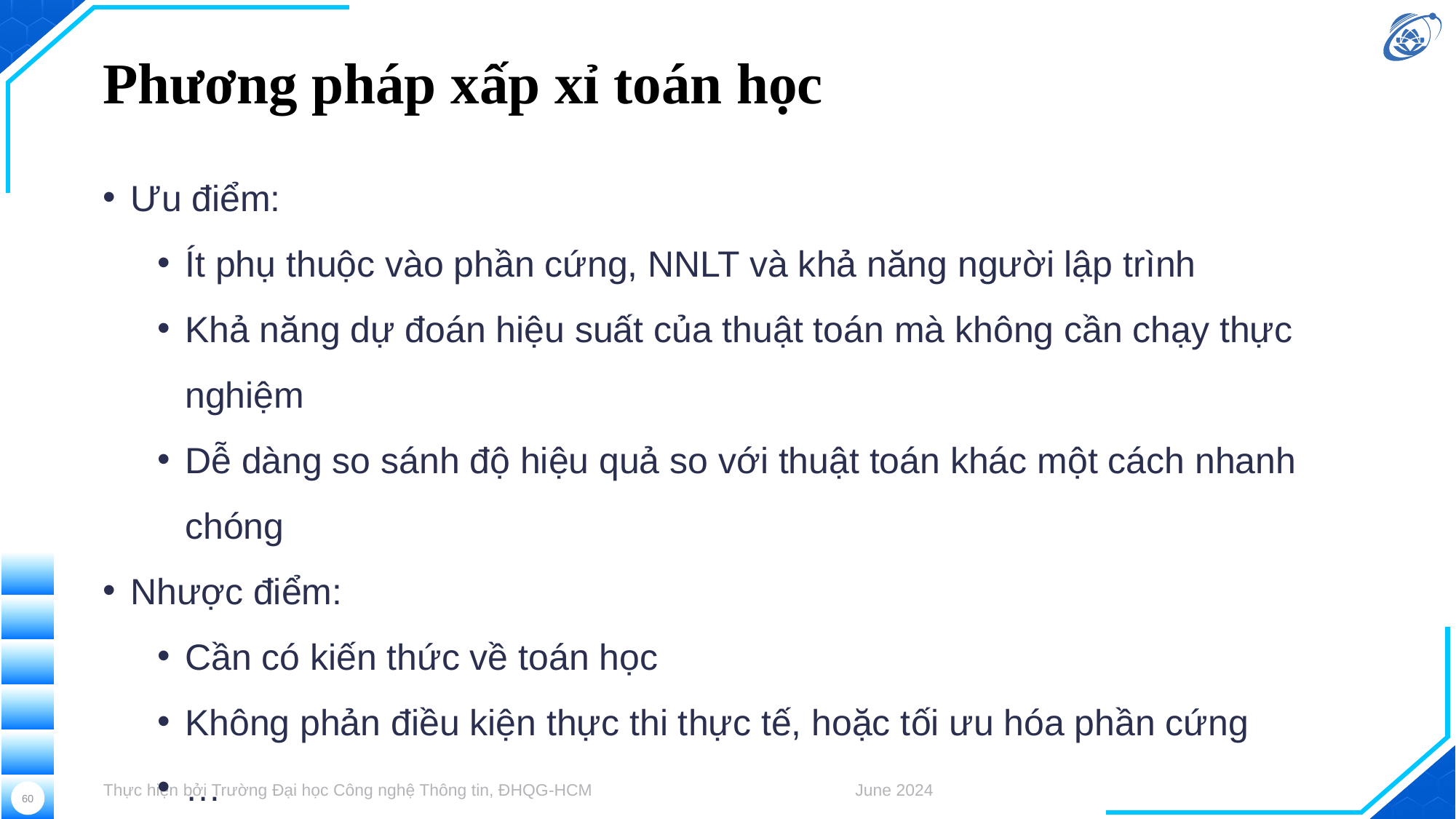

# Phương pháp xấp xỉ toán học
Ưu điểm:
Ít phụ thuộc vào phần cứng, NNLT và khả năng người lập trình
Khả năng dự đoán hiệu suất của thuật toán mà không cần chạy thực nghiệm
Dễ dàng so sánh độ hiệu quả so với thuật toán khác một cách nhanh chóng
Nhược điểm:
Cần có kiến thức về toán học
Không phản điều kiện thực thi thực tế, hoặc tối ưu hóa phần cứng
…
Thực hiện bởi Trường Đại học Công nghệ Thông tin, ĐHQG-HCM
June 2024
60